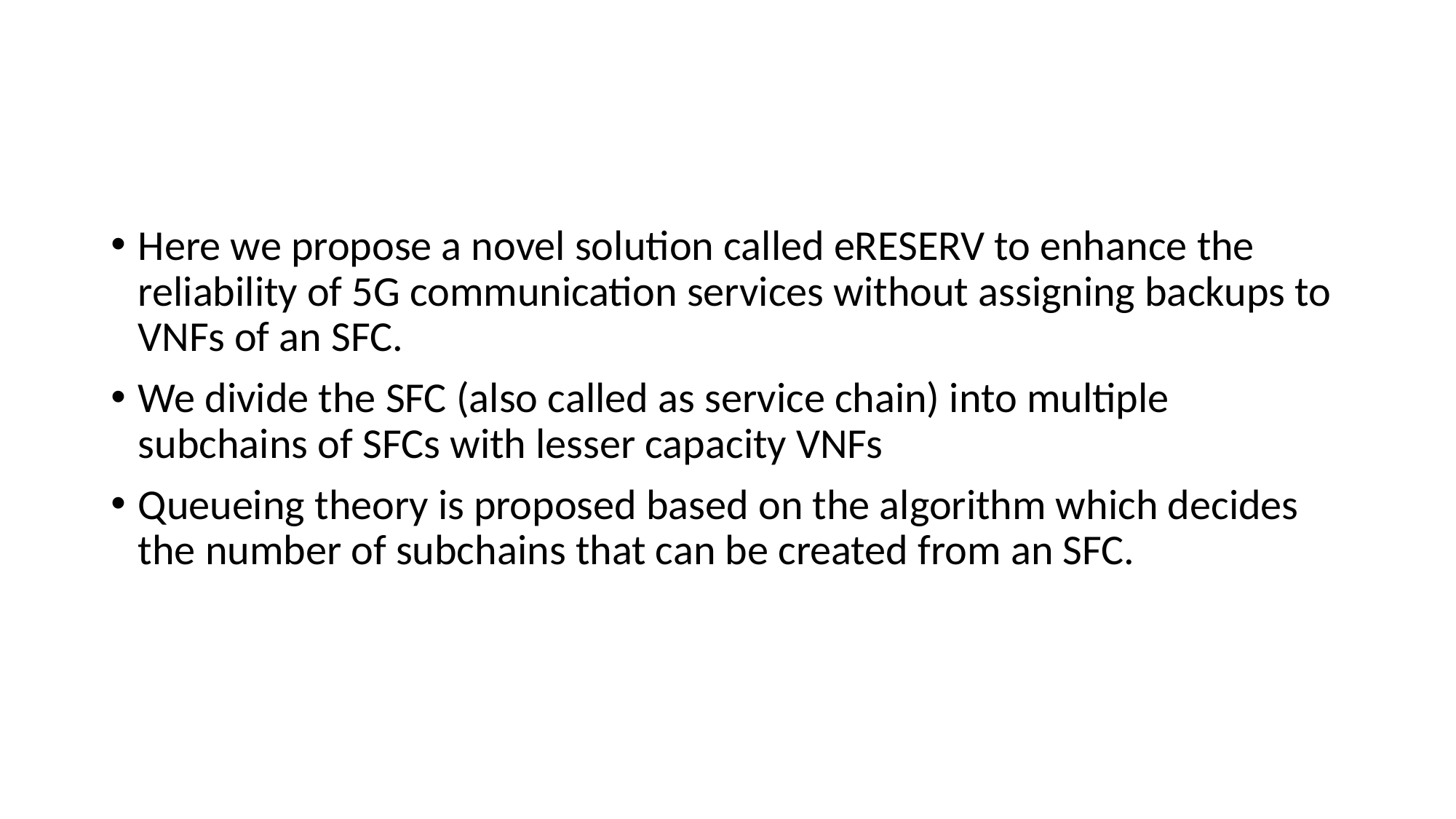

#
Here we propose a novel solution called eRESERV to enhance the reliability of 5G communication services without assigning backups to VNFs of an SFC.
We divide the SFC (also called as service chain) into multiple subchains of SFCs with lesser capacity VNFs
Queueing theory is proposed based on the algorithm which decides the number of subchains that can be created from an SFC.